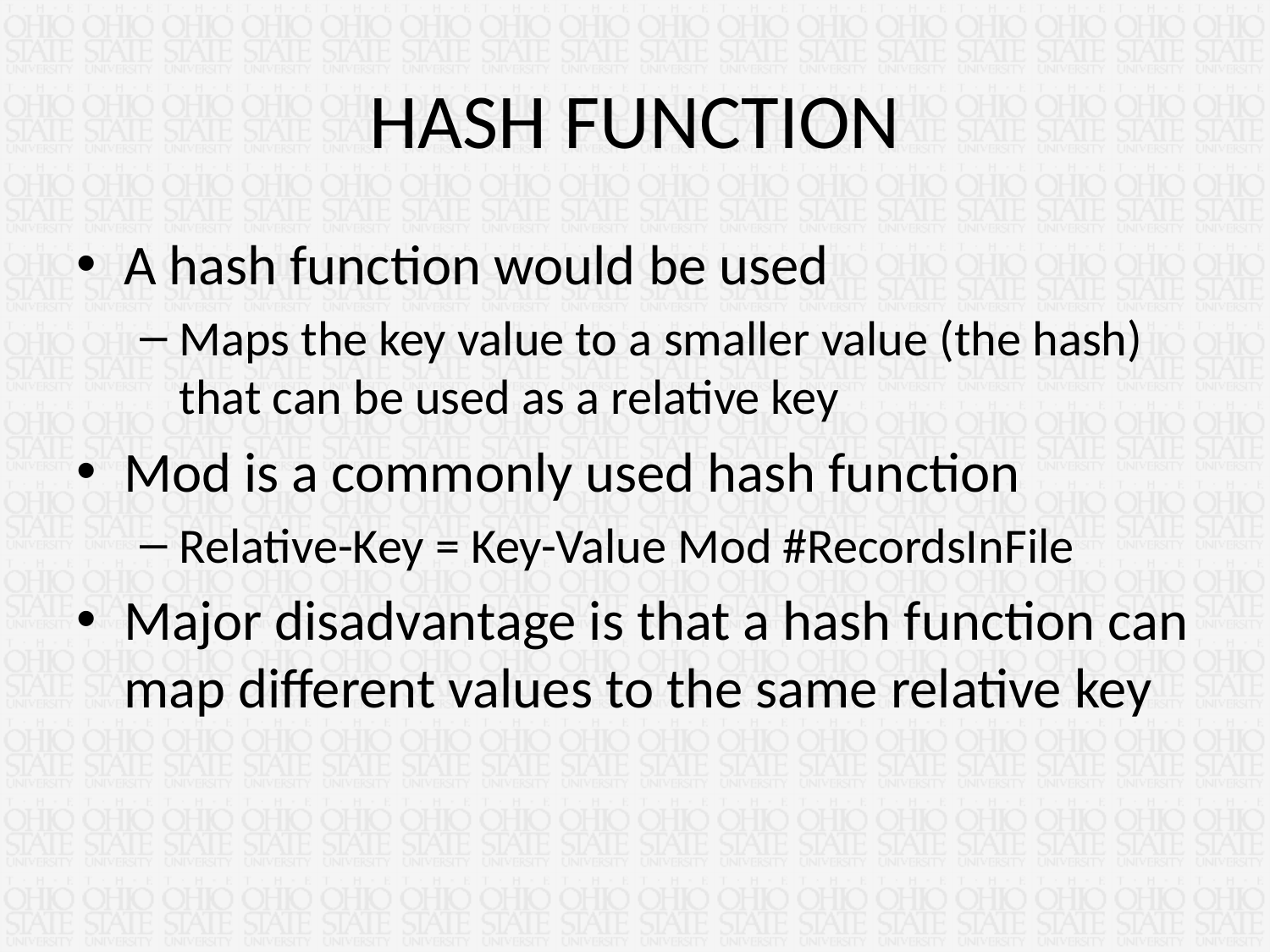

# HASH FUNCTION
A hash function would be used
Maps the key value to a smaller value (the hash) that can be used as a relative key
Mod is a commonly used hash function
Relative-Key = Key-Value Mod #RecordsInFile
Major disadvantage is that a hash function can map different values to the same relative key